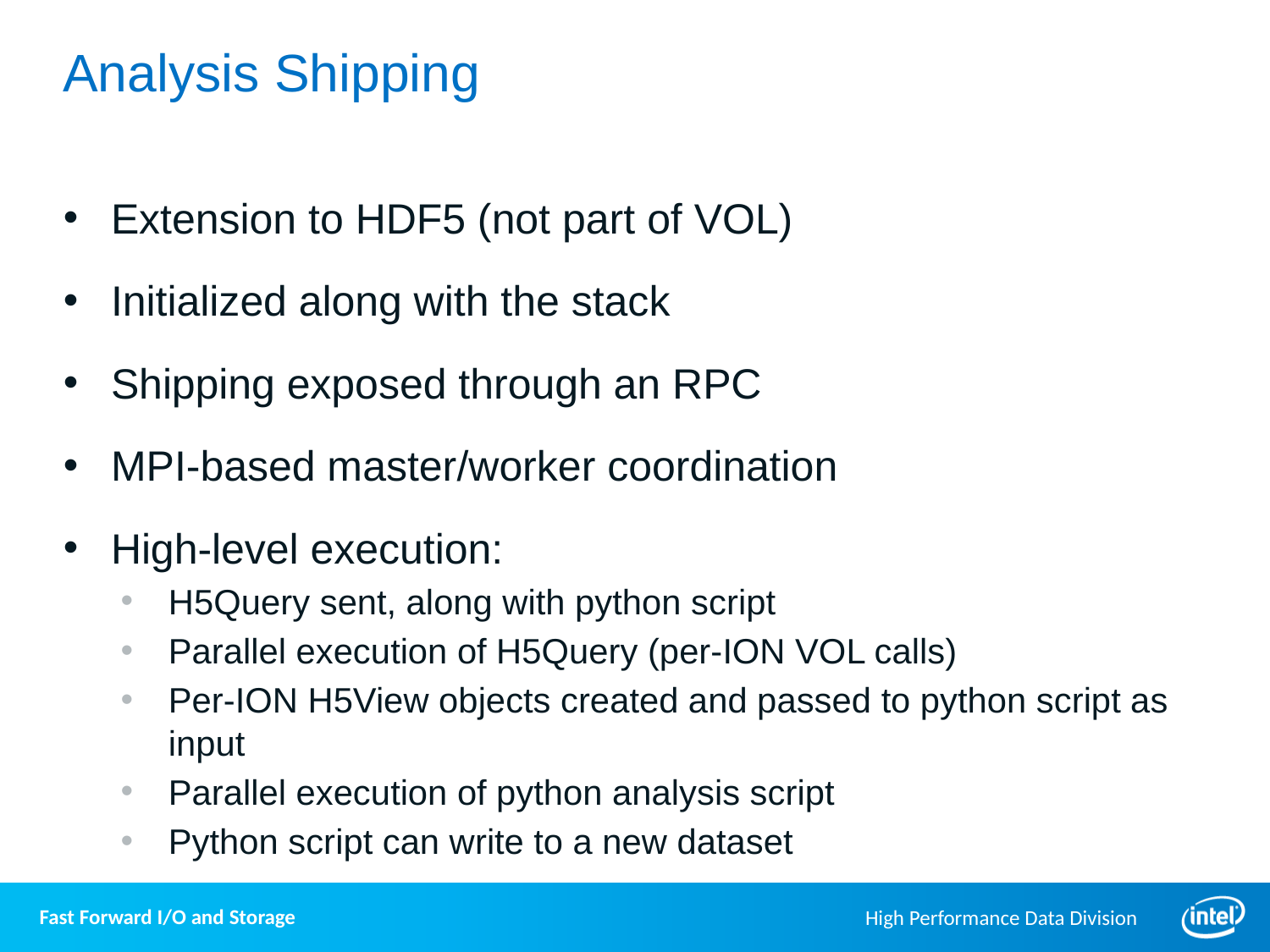

# Analysis Shipping
Extension to HDF5 (not part of VOL)
Initialized along with the stack
Shipping exposed through an RPC
MPI-based master/worker coordination
High-level execution:
H5Query sent, along with python script
Parallel execution of H5Query (per-ION VOL calls)
Per-ION H5View objects created and passed to python script as input
Parallel execution of python analysis script
Python script can write to a new dataset